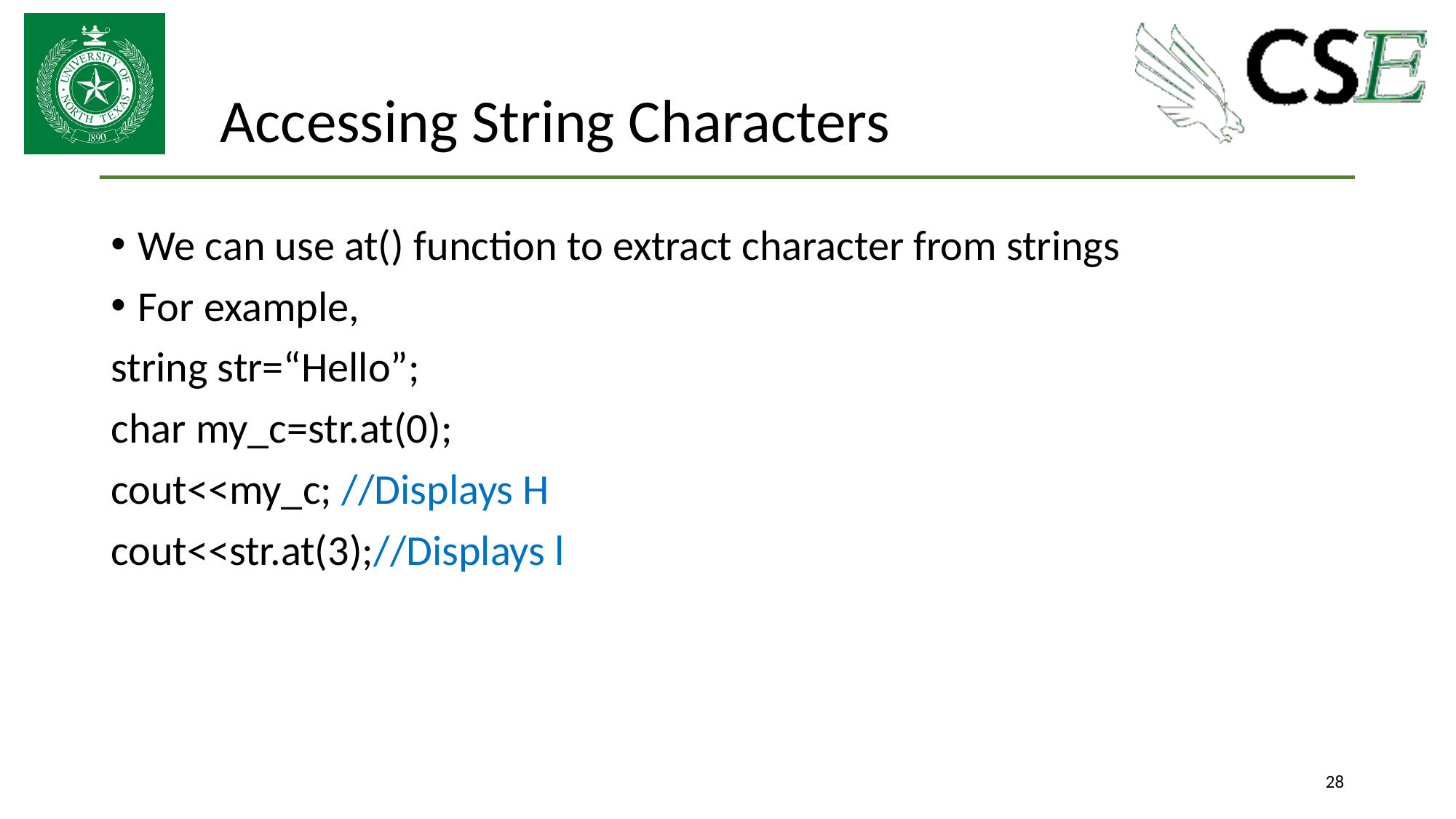

# Accessing String Characters
We can use at() function to extract character from strings
For example,
string str=“Hello”;
char my_c=str.at(0);
cout<<my_c; //Displays H
cout<<str.at(3);//Displays l
28